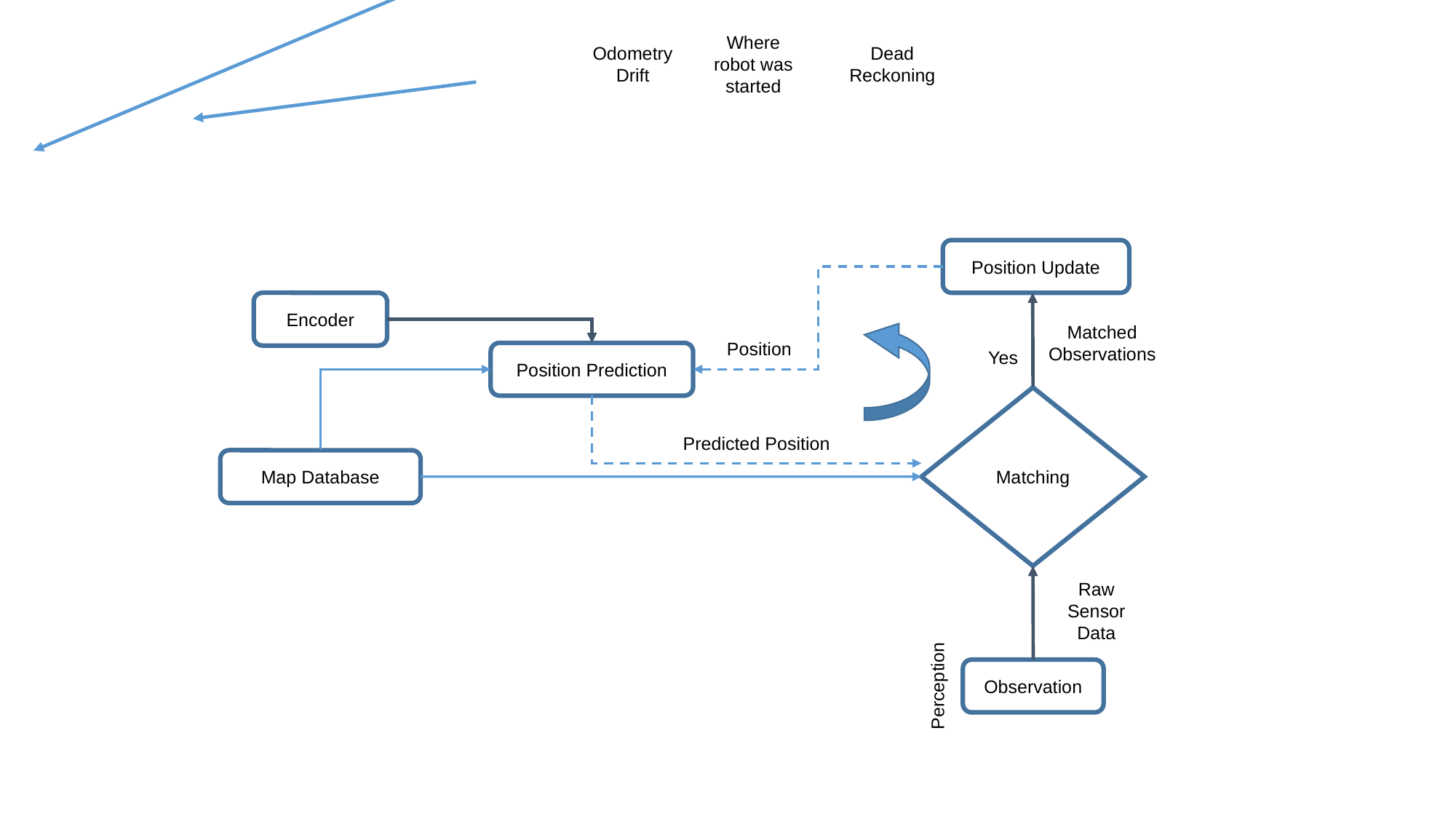

Where robot was started
Odometry Drift
Dead Reckoning
Position Update
Encoder
Matched Observations

Position
Yes
Position Prediction
Matching
Predicted Position
Map Database
Raw Sensor Data
Observation
Perception